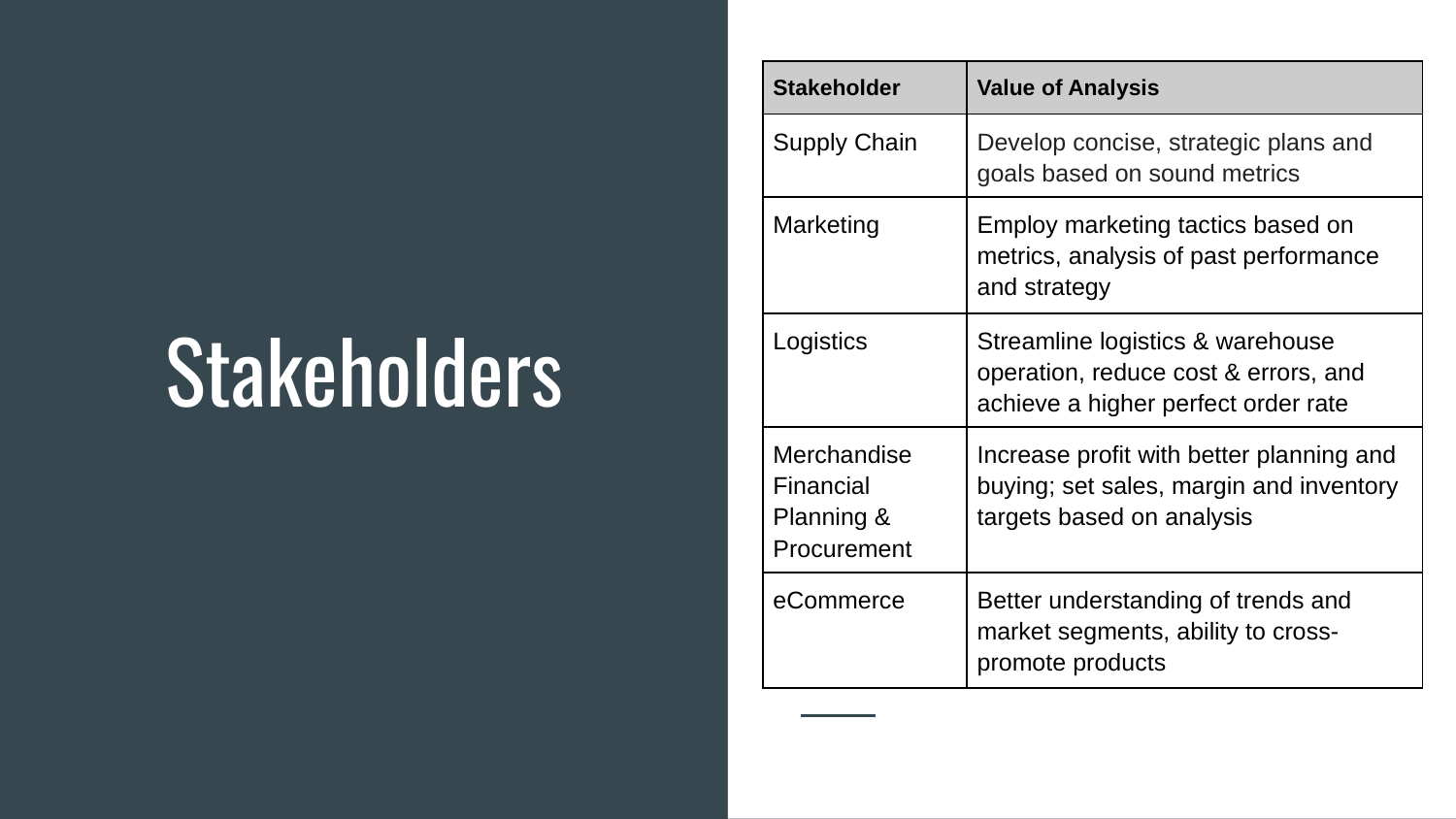

| Stakeholder | Value of Analysis |
| --- | --- |
| Supply Chain | Develop concise, strategic plans and goals based on sound metrics |
| Marketing | Employ marketing tactics based on metrics, analysis of past performance and strategy |
| Logistics | Streamline logistics & warehouse operation, reduce cost & errors, and achieve a higher perfect order rate |
| Merchandise Financial Planning & Procurement | Increase profit with better planning and buying; set sales, margin and inventory targets based on analysis |
| eCommerce | Better understanding of trends and market segments, ability to cross-promote products |
# Stakeholders